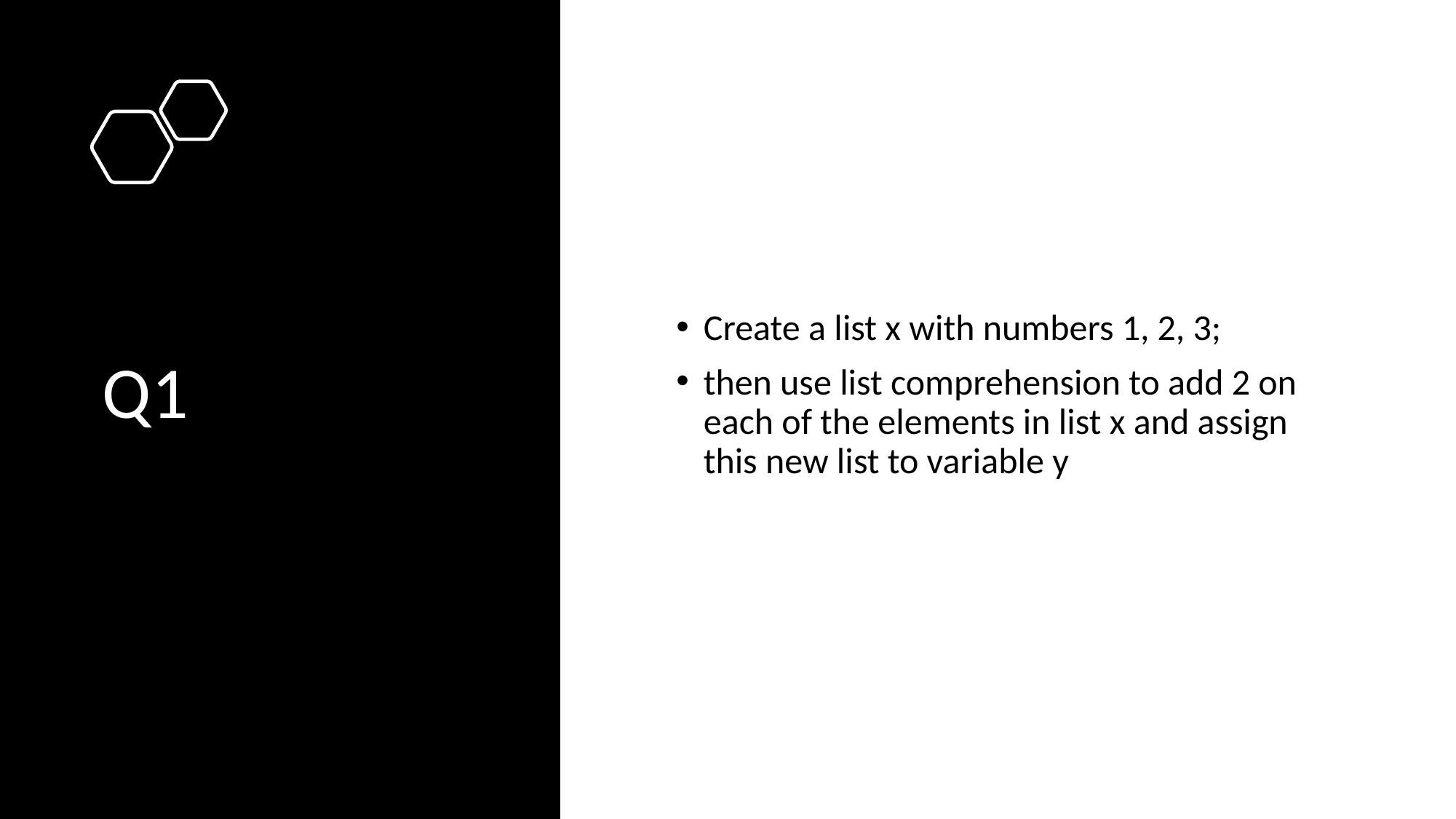

# Q1
Create a list x with numbers 1, 2, 3;
then use list comprehension to add 2 on each of the elements in list x and assign this new list to variable y